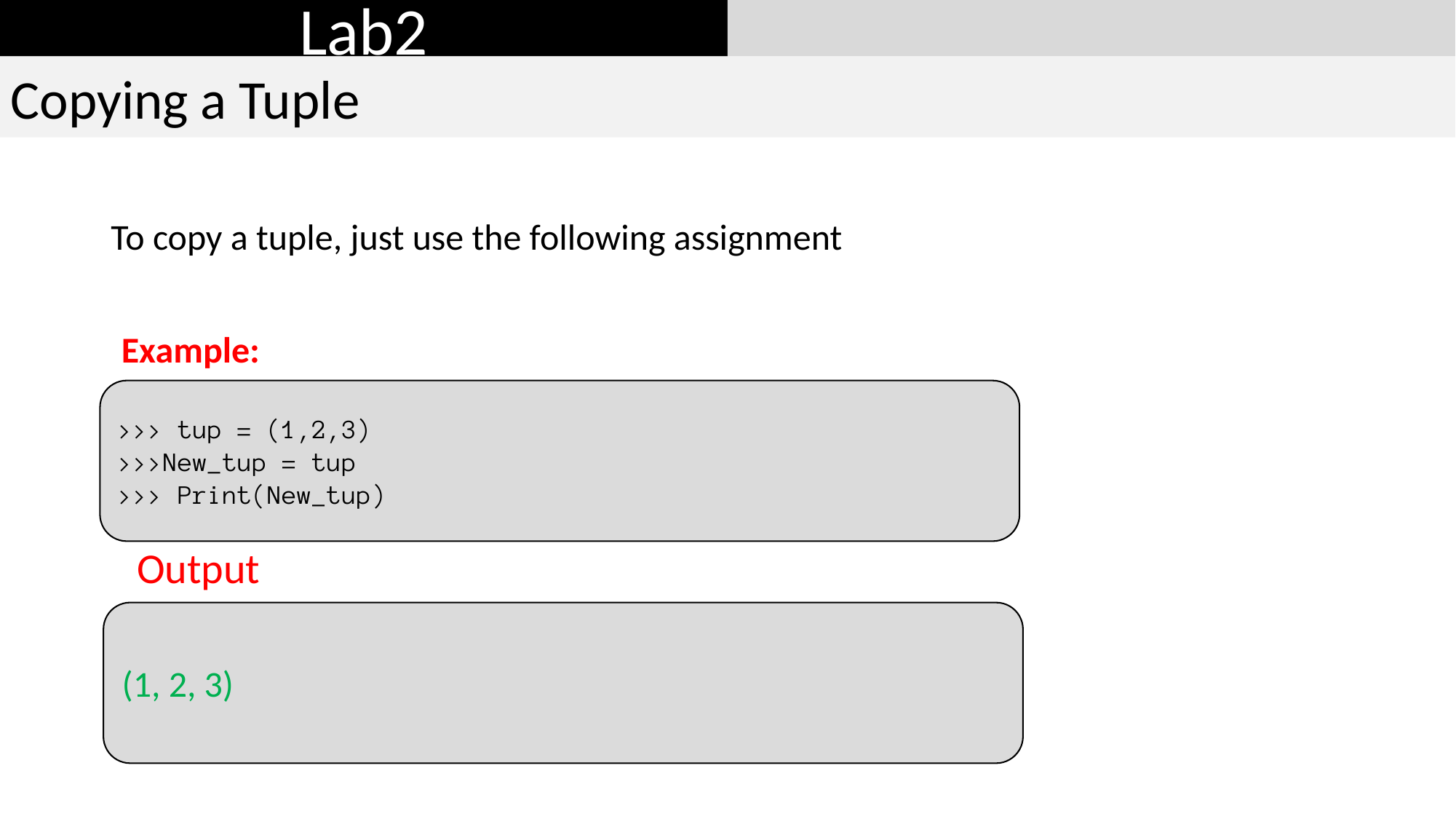

Lab2

Copying a Tuple
To copy a tuple, just use the following assignment

Example:
>>> tup = (1,2,3)
>>>New_tup = tup
>>> Print(New_tup)
Output
(1, 2, 3)